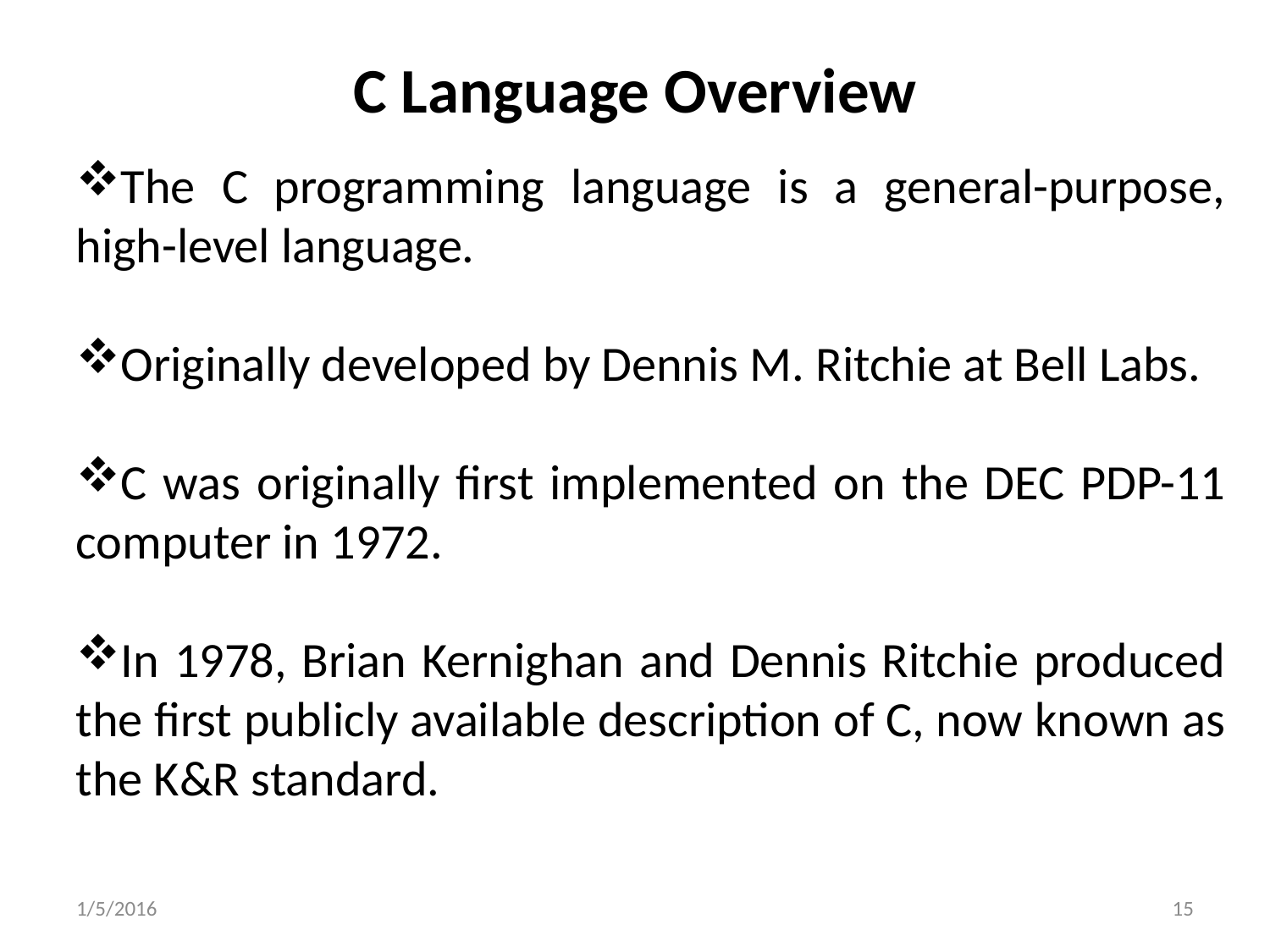

# C Language Overview
The C programming language is a general-purpose, high-level language.

Originally developed by Dennis M. Ritchie at Bell Labs.

C was originally first implemented on the DEC PDP-11 computer in 1972.

In 1978, Brian Kernighan and Dennis Ritchie produced the first publicly available description of C, now known as the K&R standard.
1/5/2016
15